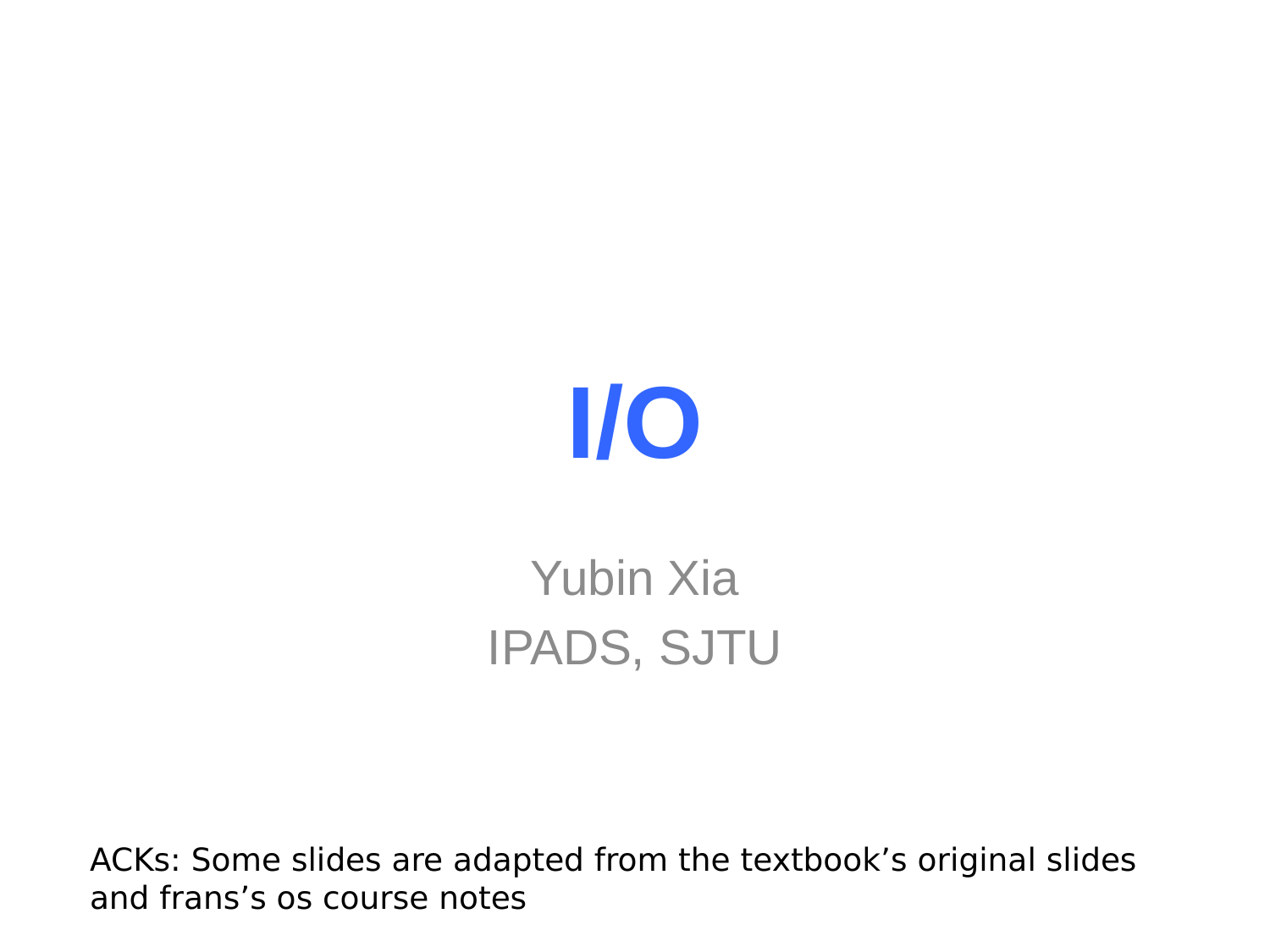

# I/O
Yubin Xia
IPADS, SJTU
ACKs: Some slides are adapted from the textbook’s original slides and frans’s os course notes